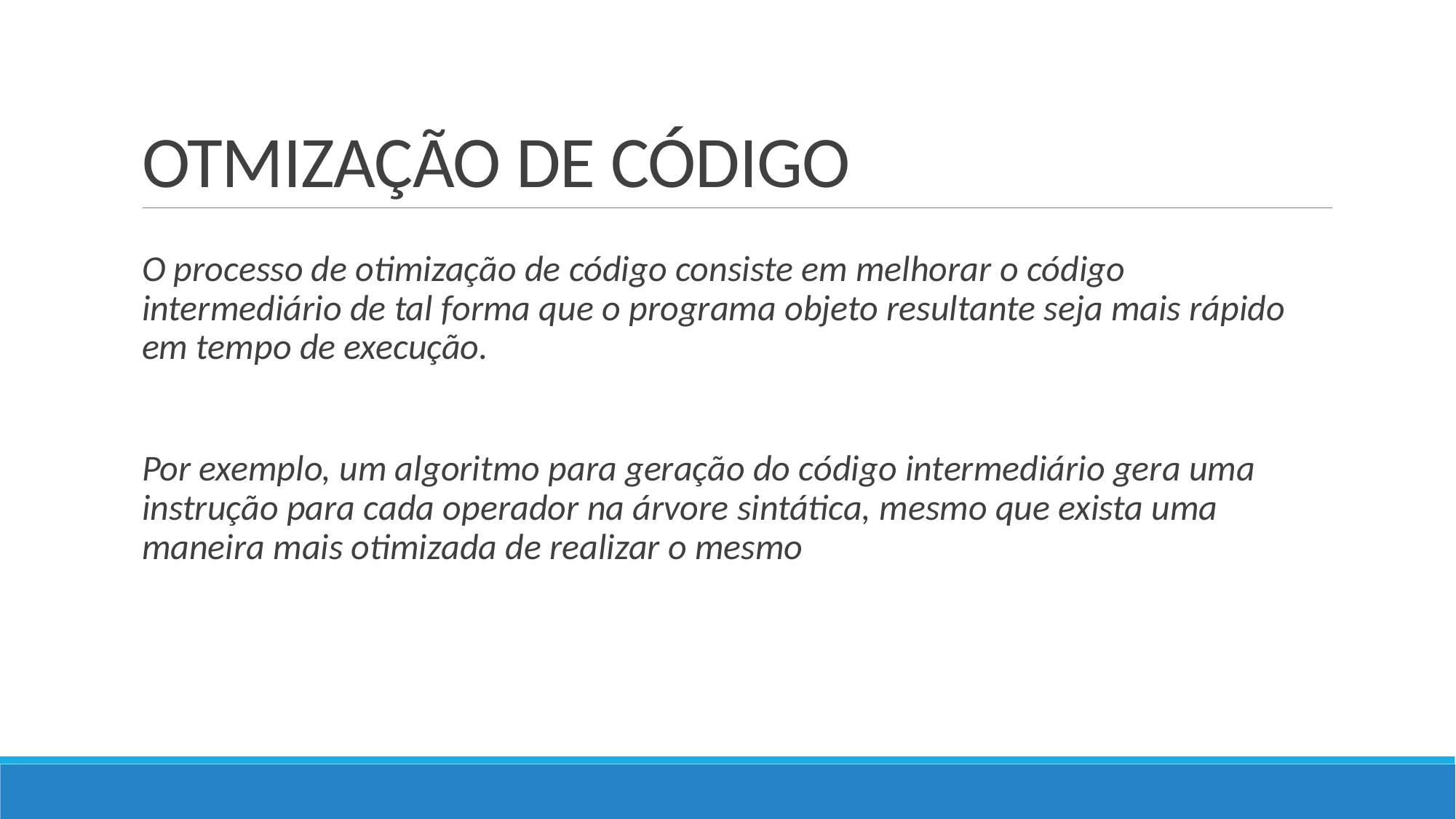

# OTMIZAÇÃO DE CÓDIGO
O processo de otimização de código consiste em melhorar o código intermediário de tal forma que o programa objeto resultante seja mais rápido em tempo de execução.

Por exemplo, um algoritmo para geração do código intermediário gera uma instrução para cada operador na árvore sintática, mesmo que exista uma maneira mais otimizada de realizar o mesmo